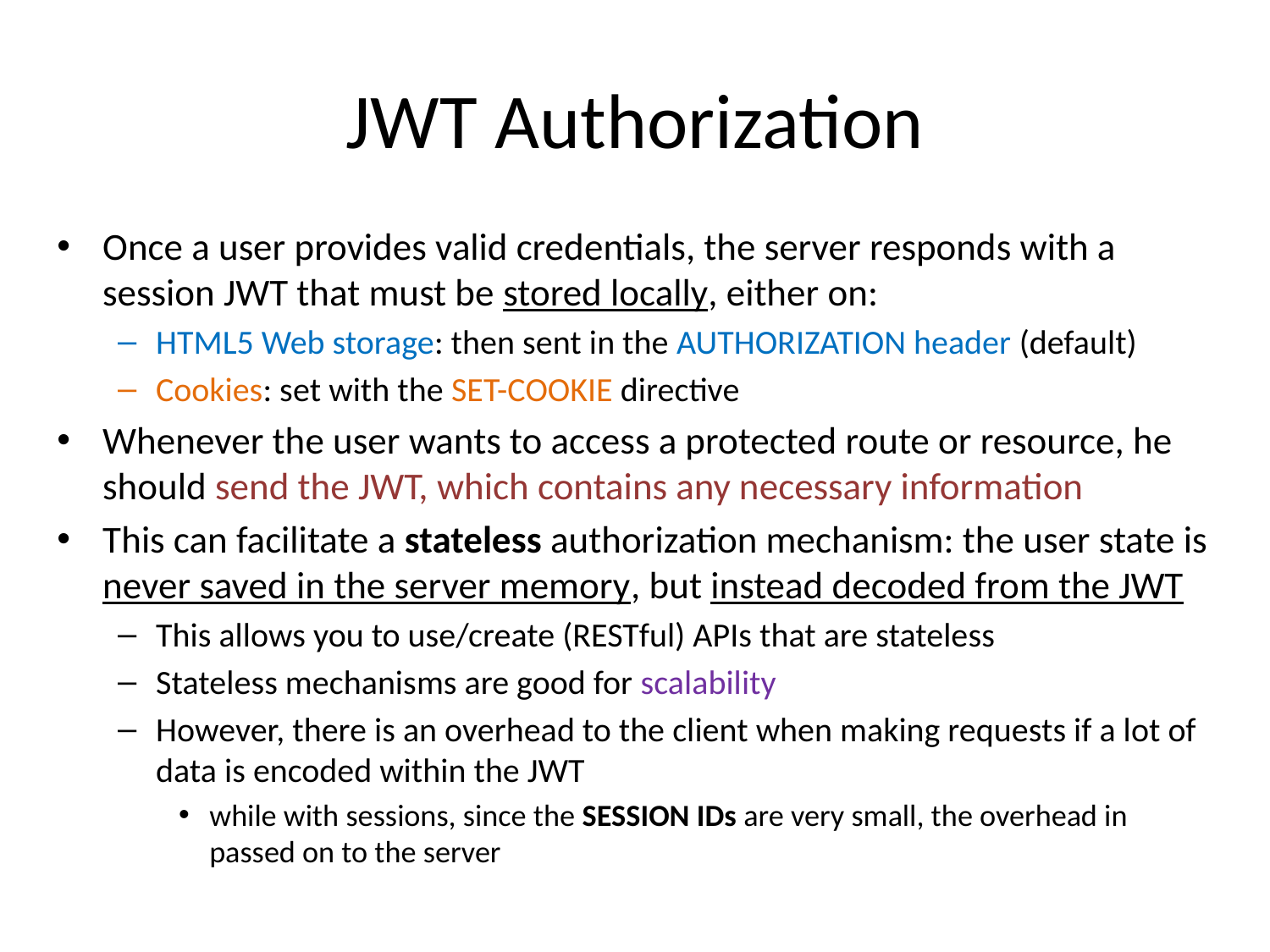

# JWT Authorization
Once a user provides valid credentials, the server responds with a session JWT that must be stored locally, either on:
HTML5 Web storage: then sent in the AUTHORIZATION header (default)
Cookies: set with the SET-COOKIE directive
Whenever the user wants to access a protected route or resource, he should send the JWT, which contains any necessary information
This can facilitate a stateless authorization mechanism: the user state is never saved in the server memory, but instead decoded from the JWT
This allows you to use/create (RESTful) APIs that are stateless
Stateless mechanisms are good for scalability
However, there is an overhead to the client when making requests if a lot of data is encoded within the JWT
while with sessions, since the SESSION IDs are very small, the overhead in passed on to the server